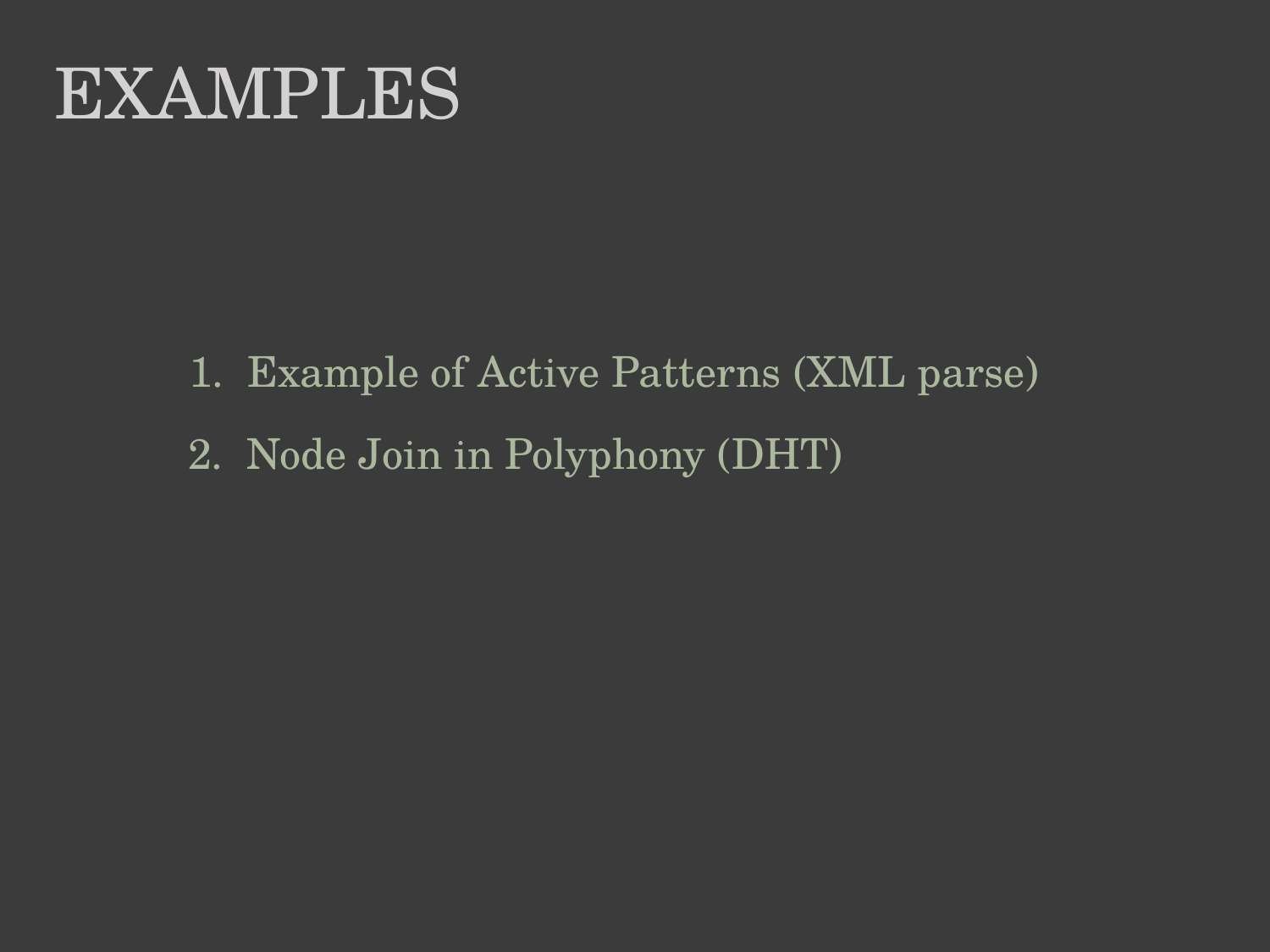

Examples
1.  Example of Active Patterns (XML parse)
2.  Node Join in Polyphony (DHT)